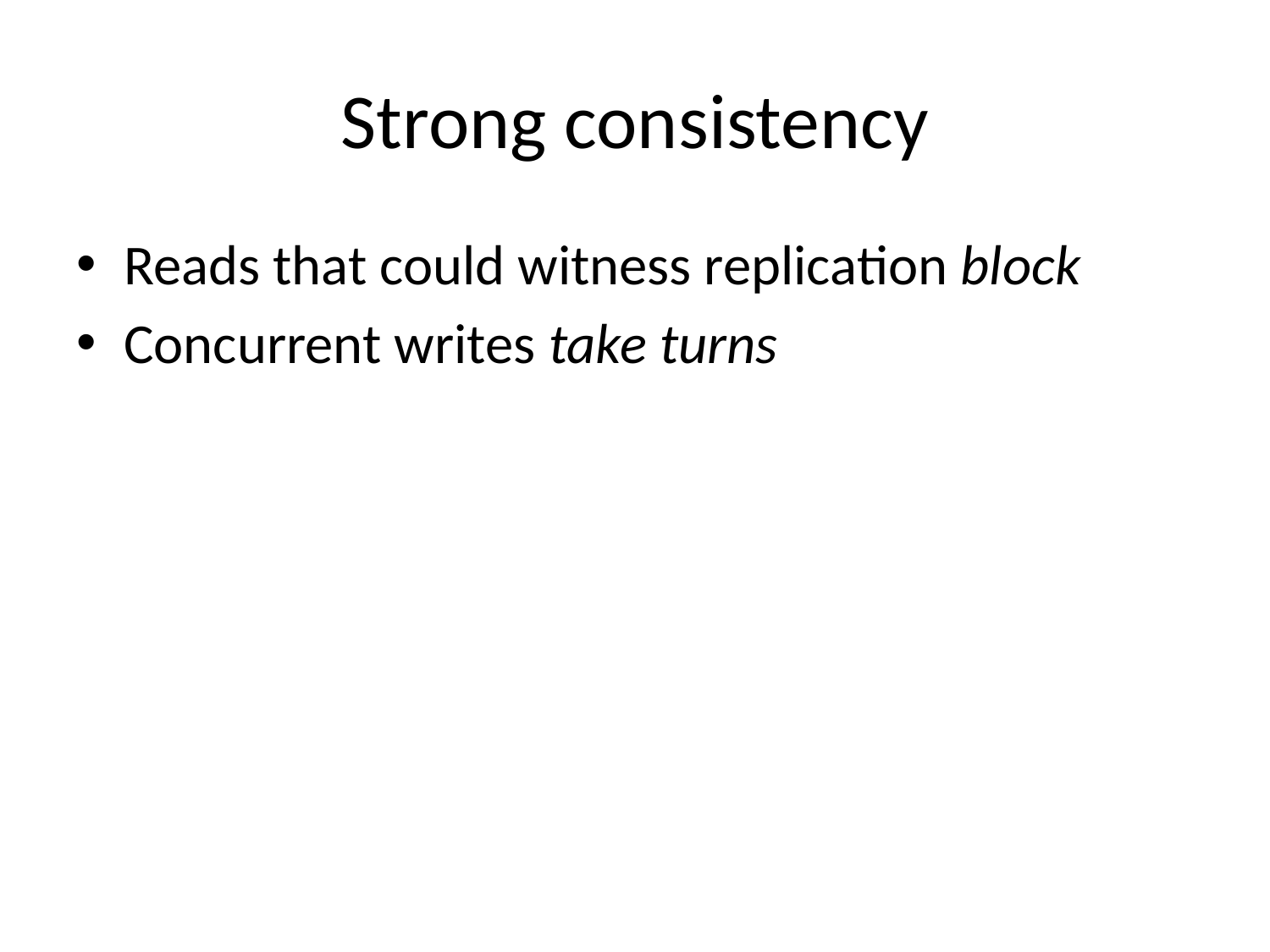

# Strong consistency
Reads that could witness replication block
Concurrent writes take turns